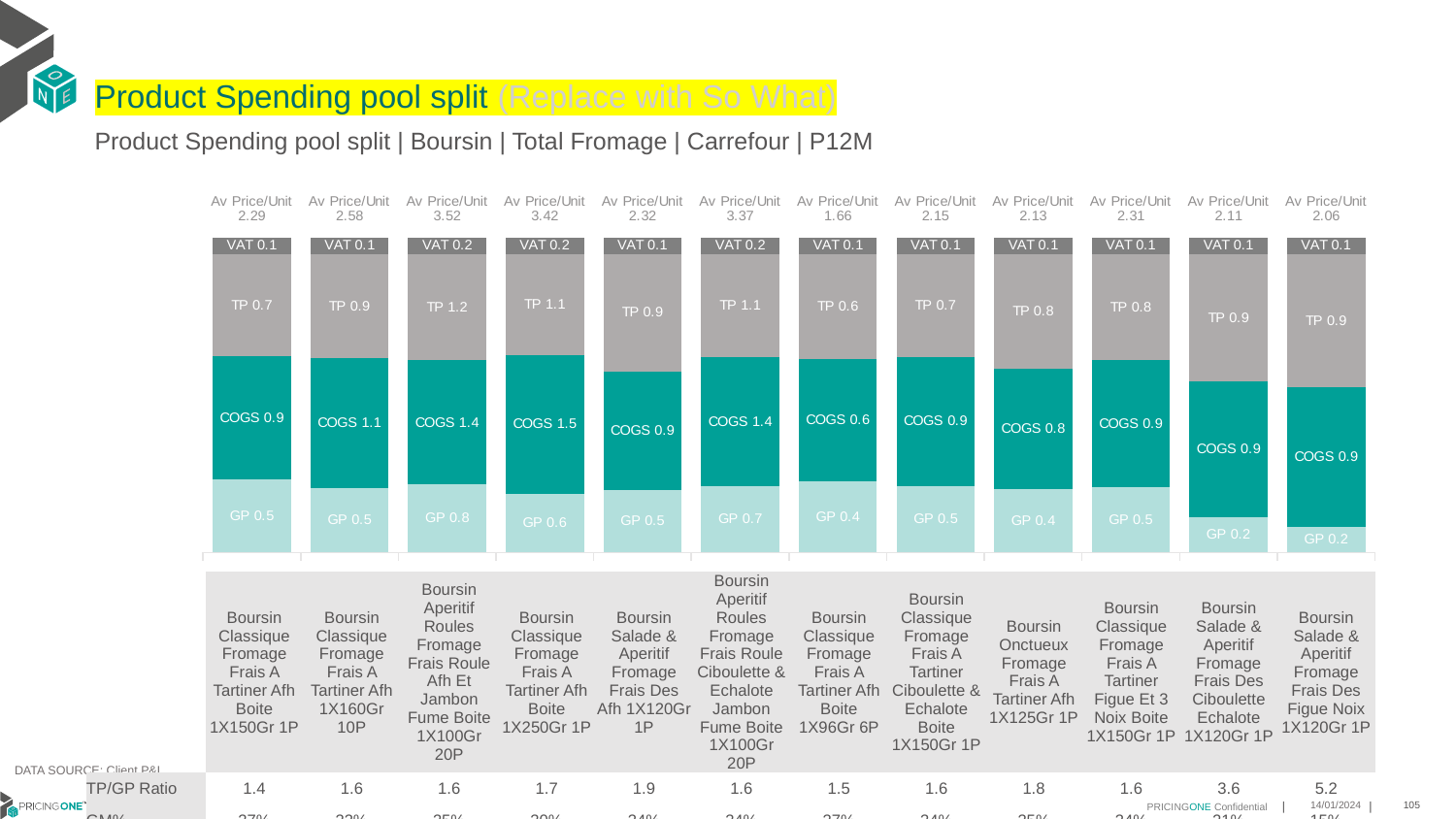

# Product Spending pool split (Replace with So What)
Product Spending pool split | Boursin | Total Fromage | Carrefour | P12M

### Chart

| Category | GP | COGS | TP | VAT |
|---|---|---|---|---|
| Av Price/Unit 2.29 | 0.529498822805133 | 0.899259682795275 | 0.743445642661315 | 0.11947672815439424 |
| Av Price/Unit 2.58 | 0.5289762044606282 | 1.0629143262898952 | 0.8506066301344926 | 0.13433734384867543 |
| Av Price/Unit 3.52 | 0.7606409043080902 | 1.3839067793043325 | 1.1879625860423317 | 0.18328806483101157 |
| Av Price/Unit 3.42 | 0.6402458355750595 | 1.5017285332304842 | 1.0997173008991594 | 0.17829001350212123 |
| Av Price/Unit 2.32 | 0.45863882742205797 | 0.8754918499243414 | 0.8623087686444273 | 0.12080416952949588 |
| Av Price/Unit 3.37 | 0.7103043290217728 | 1.3755382533478397 | 1.107517012073401 | 0.17563477769436556 |
| Av Price/Unit 1.66 | 0.3739696082563225 | 0.6443705578761687 | 0.550941688394847 | 0.08630733921346335 |
| Av Price/Unit 2.15 | 0.45248376840644045 | 0.8794872718161644 | 0.7013717162566417 | 0.11183638989144364 |
| Av Price/Unit 2.13 | 0.4311106925885294 | 0.8150329039800013 | 0.7766631444840892 | 0.11125437075789402 |
| Av Price/Unit 2.31 | 0.479979679138807 | 0.9317219126498169 | 0.7771078750393572 | 0.12038452067553918 |
| Av Price/Unit 2.11 | 0.23614496095238097 | 0.912865840952381 | 0.8540043188354778 | 0.11016583164071282 |
| Av Price/Unit 2.06 | 0.16756416253450257 | 0.9148116172842523 | 0.8749925345465435 | 0.10765525729009154 |
|  | Boursin Classique Fromage Frais A Tartiner Afh Boite 1X150Gr 1P | Boursin Classique Fromage Frais A Tartiner Afh 1X160Gr 10P | Boursin Aperitif Roules Fromage Frais Roule Afh Et Jambon Fume Boite 1X100Gr 20P | Boursin Classique Fromage Frais A Tartiner Afh Boite 1X250Gr 1P | Boursin Salade & Aperitif Fromage Frais Des Afh 1X120Gr 1P | Boursin Aperitif Roules Fromage Frais Roule Ciboulette & Echalote Jambon Fume Boite 1X100Gr 20P | Boursin Classique Fromage Frais A Tartiner Afh Boite 1X96Gr 6P | Boursin Classique Fromage Frais A Tartiner Ciboulette & Echalote Boite 1X150Gr 1P | Boursin Onctueux Fromage Frais A Tartiner Afh 1X125Gr 1P | Boursin Classique Fromage Frais A Tartiner Figue Et 3 Noix Boite 1X150Gr 1P | Boursin Salade & Aperitif Fromage Frais Des Ciboulette Echalote 1X120Gr 1P | Boursin Salade & Aperitif Fromage Frais Des Figue Noix 1X120Gr 1P |
| --- | --- | --- | --- | --- | --- | --- | --- | --- | --- | --- | --- | --- |
| TP/GP Ratio | 1.4 | 1.6 | 1.6 | 1.7 | 1.9 | 1.6 | 1.5 | 1.6 | 1.8 | 1.6 | 3.6 | 5.2 |
| GM% | 37% | 33% | 35% | 30% | 34% | 34% | 37% | 34% | 35% | 34% | 21% | 15% |
| TM% | 34% | 35% | 36% | 34% | 39% | 35% | 35% | 34% | 38% | 36% | 43% | 45% |
DATA SOURCE: Client P&L

14/01/2024
105